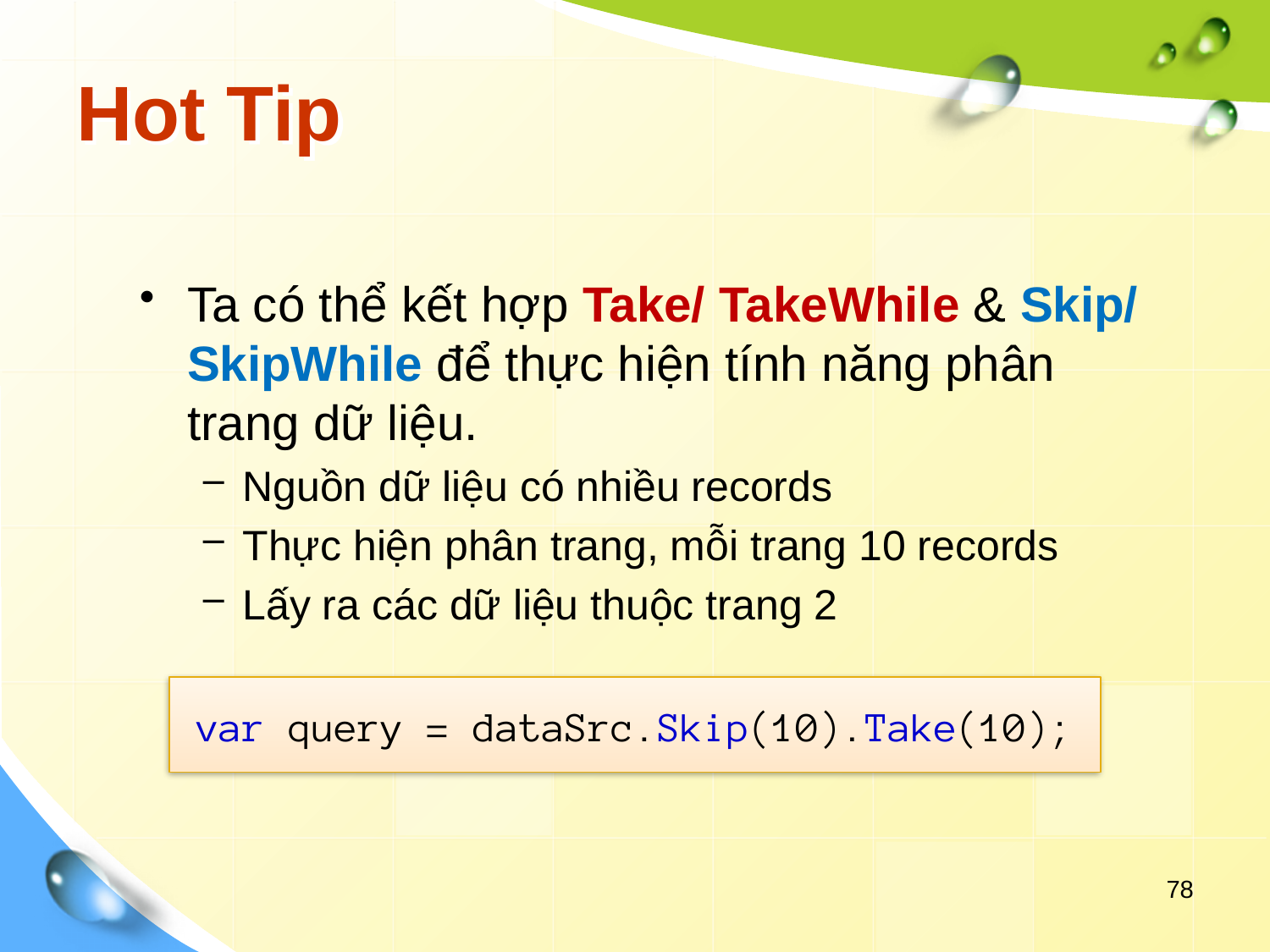

# Hot Tip
Ta có thể kết hợp Take/ TakeWhile & Skip/ SkipWhile để thực hiện tính năng phân trang dữ liệu.
Nguồn dữ liệu có nhiều records
Thực hiện phân trang, mỗi trang 10 records
Lấy ra các dữ liệu thuộc trang 2
var query = dataSrc.Skip(10).Take(10);
78